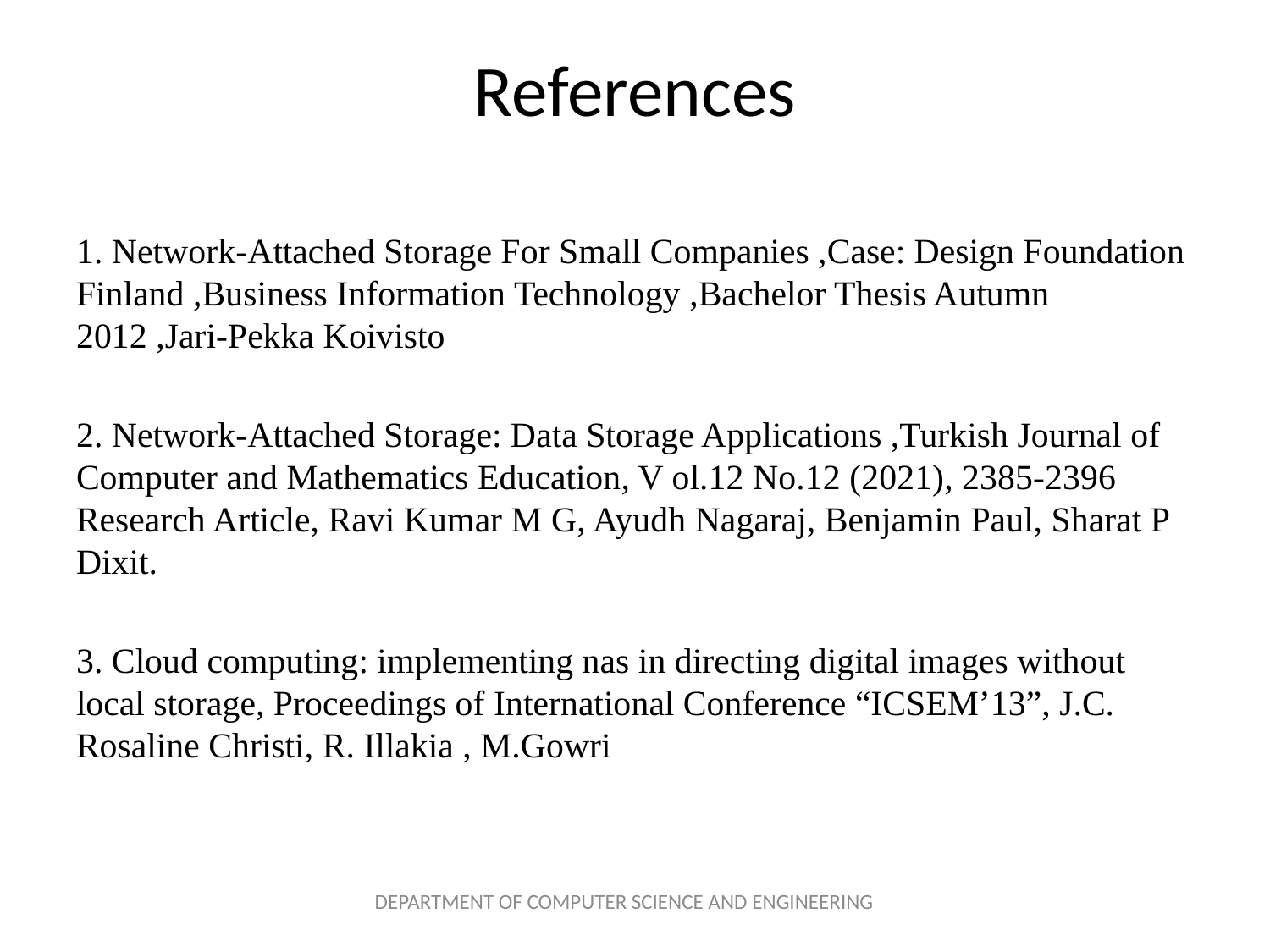

# References
1. Network-Attached Storage For Small Companies ,Case: Design Foundation Finland ,Business Information Technology ,Bachelor Thesis Autumn 2012 ,Jari-Pekka Koivisto

2. Network-Attached Storage: Data Storage Applications ,Turkish Journal of Computer and Mathematics Education, V ol.12 No.12 (2021), 2385-2396 Research Article, Ravi Kumar M G, Ayudh Nagaraj, Benjamin Paul, Sharat P Dixit.

3. Cloud computing: implementing nas in directing digital images without local storage, Proceedings of International Conference “ICSEM’13”, J.C. Rosaline Christi, R. Illakia , M.Gowri

DEPARTMENT OF COMPUTER SCIENCE AND ENGINEERING